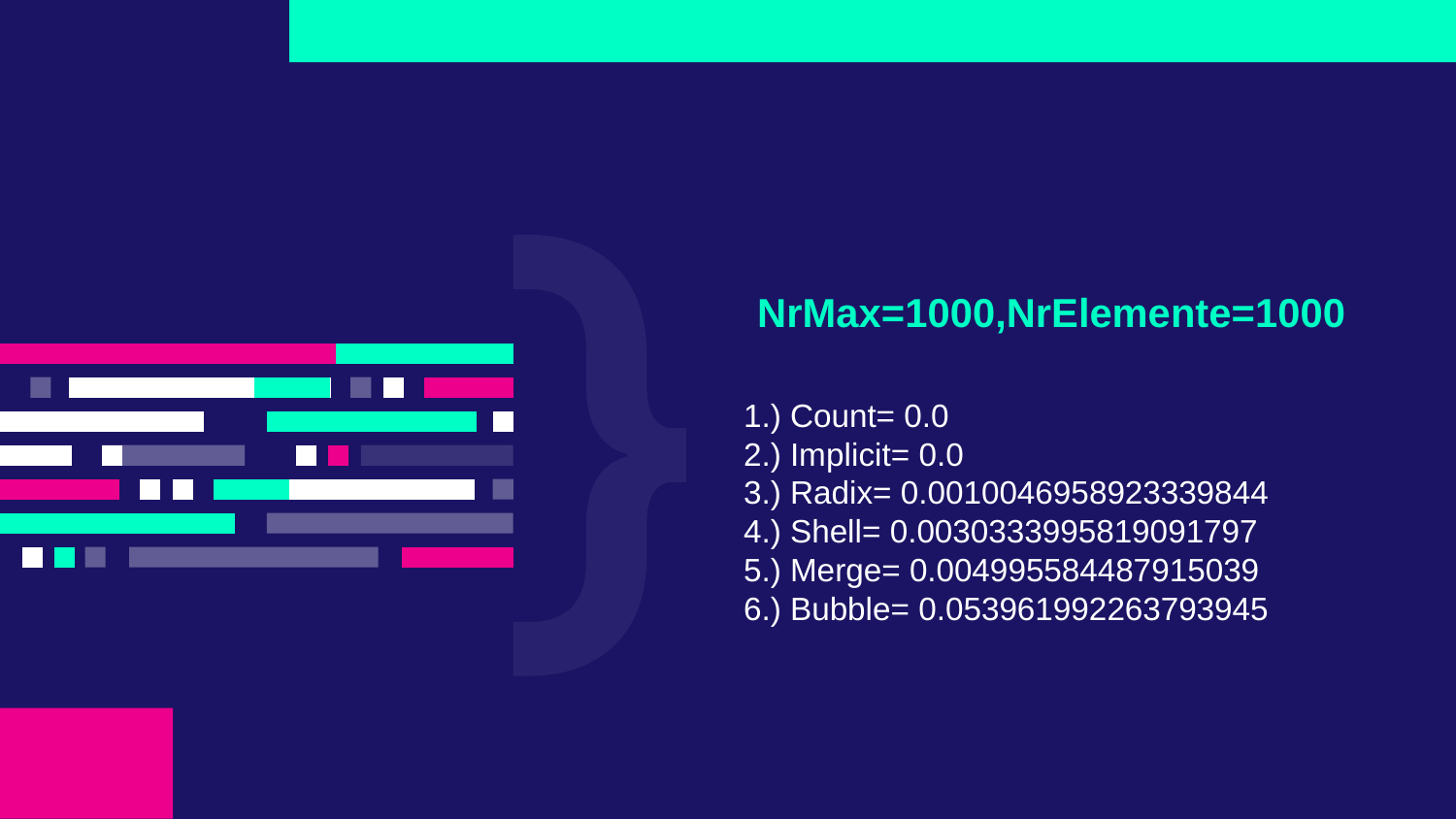

# NrMax=1000,NrElemente=1000
1.) Count= 0.0
2.) Implicit= 0.0
3.) Radix= 0.0010046958923339844
4.) Shell= 0.0030333995819091797
5.) Merge= 0.004995584487915039
6.) Bubble= 0.053961992263793945